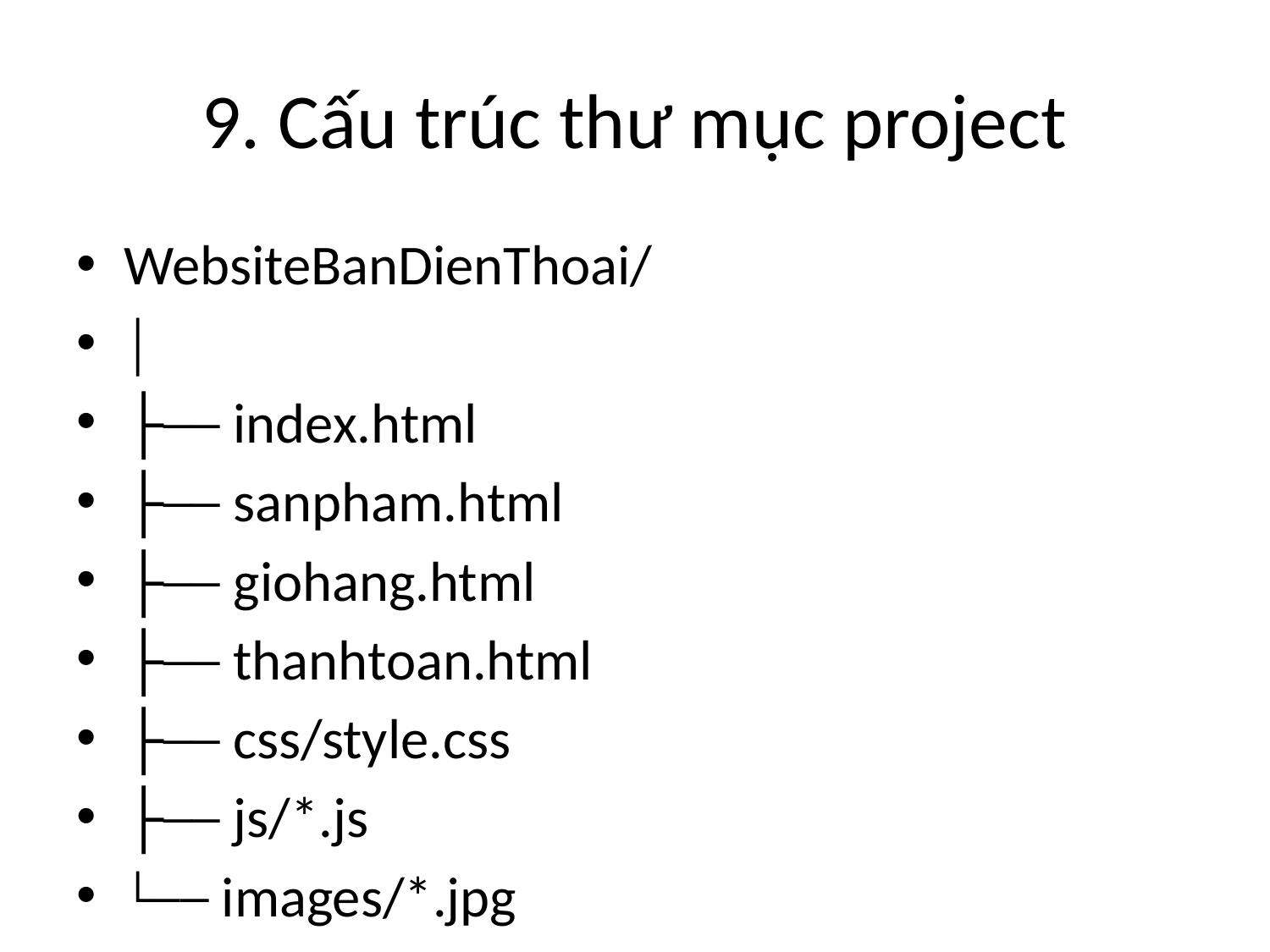

# 9. Cấu trúc thư mục project
WebsiteBanDienThoai/
│
├── index.html
├── sanpham.html
├── giohang.html
├── thanhtoan.html
├── css/style.css
├── js/*.js
└── images/*.jpg